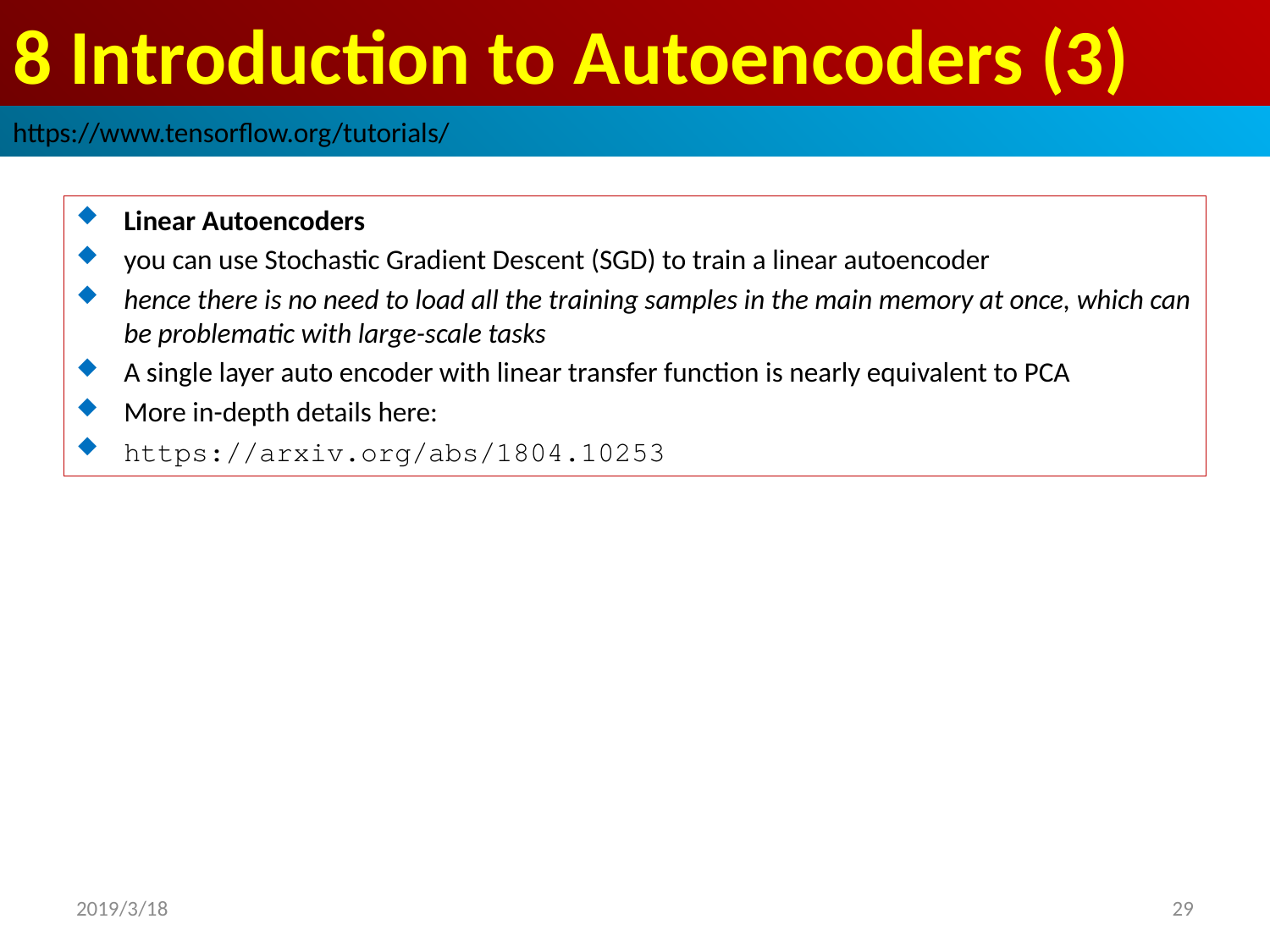

# 8 Introduction to Autoencoders (3)
https://www.tensorflow.org/tutorials/
Linear Autoencoders
you can use Stochastic Gradient Descent (SGD) to train a linear autoencoder
hence there is no need to load all the training samples in the main memory at once, which can be problematic with large-scale tasks
A single layer auto encoder with linear transfer function is nearly equivalent to PCA
More in-depth details here:
https://arxiv.org/abs/1804.10253

2019/3/18
29